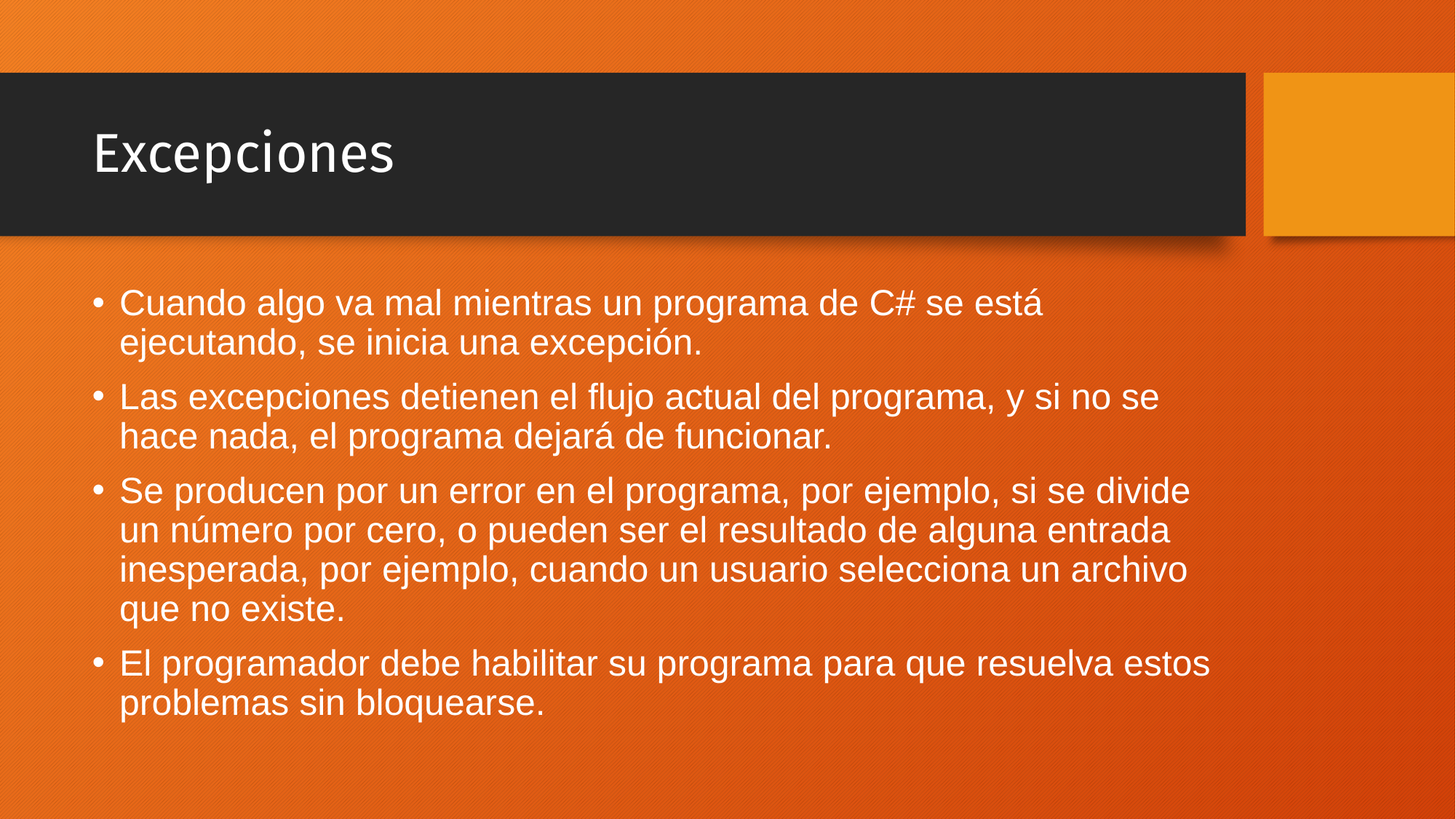

# Excepciones
Cuando algo va mal mientras un programa de C# se está ejecutando, se inicia una excepción.
Las excepciones detienen el flujo actual del programa, y si no se hace nada, el programa dejará de funcionar.
Se producen por un error en el programa, por ejemplo, si se divide un número por cero, o pueden ser el resultado de alguna entrada inesperada, por ejemplo, cuando un usuario selecciona un archivo que no existe.
El programador debe habilitar su programa para que resuelva estos problemas sin bloquearse.